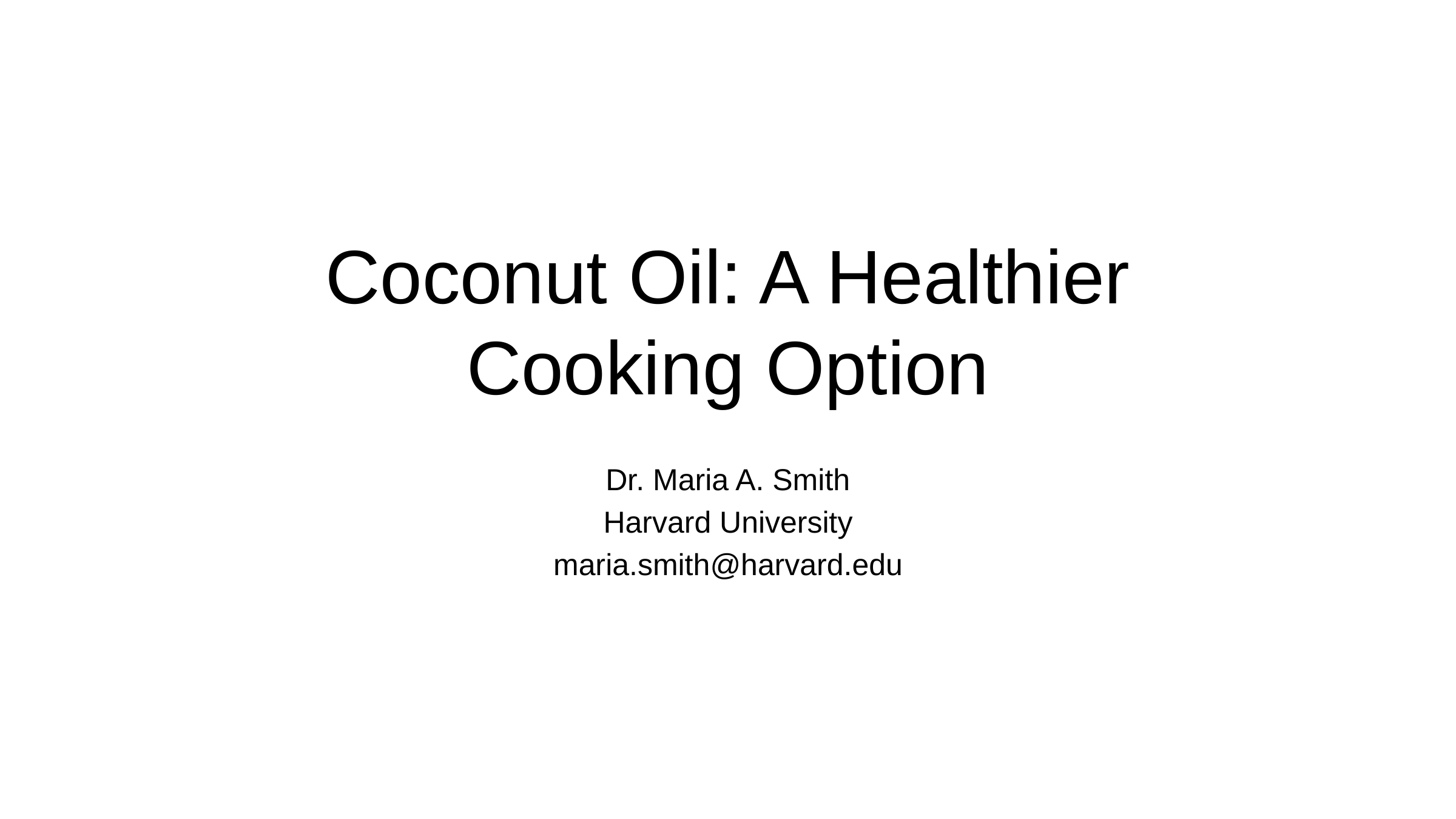

# Coconut Oil: A Healthier Cooking Option
Dr. Maria A. Smith
Harvard University
maria.smith@harvard.edu